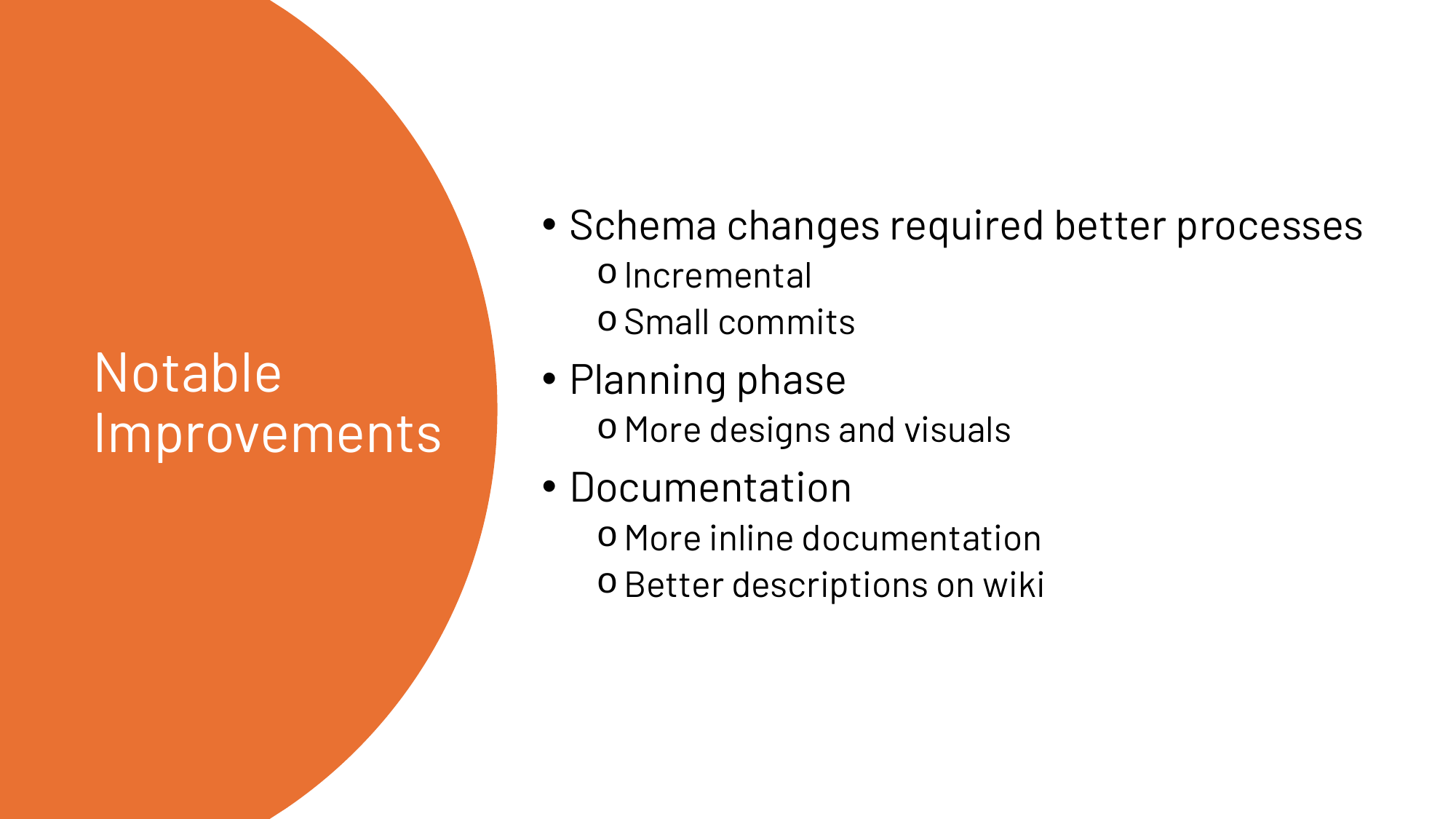

Schema changes required better processes
Incremental
Small commits
Planning phase
More designs and visuals
Documentation
More inline documentation
Better descriptions on wiki
# Notable Improvements